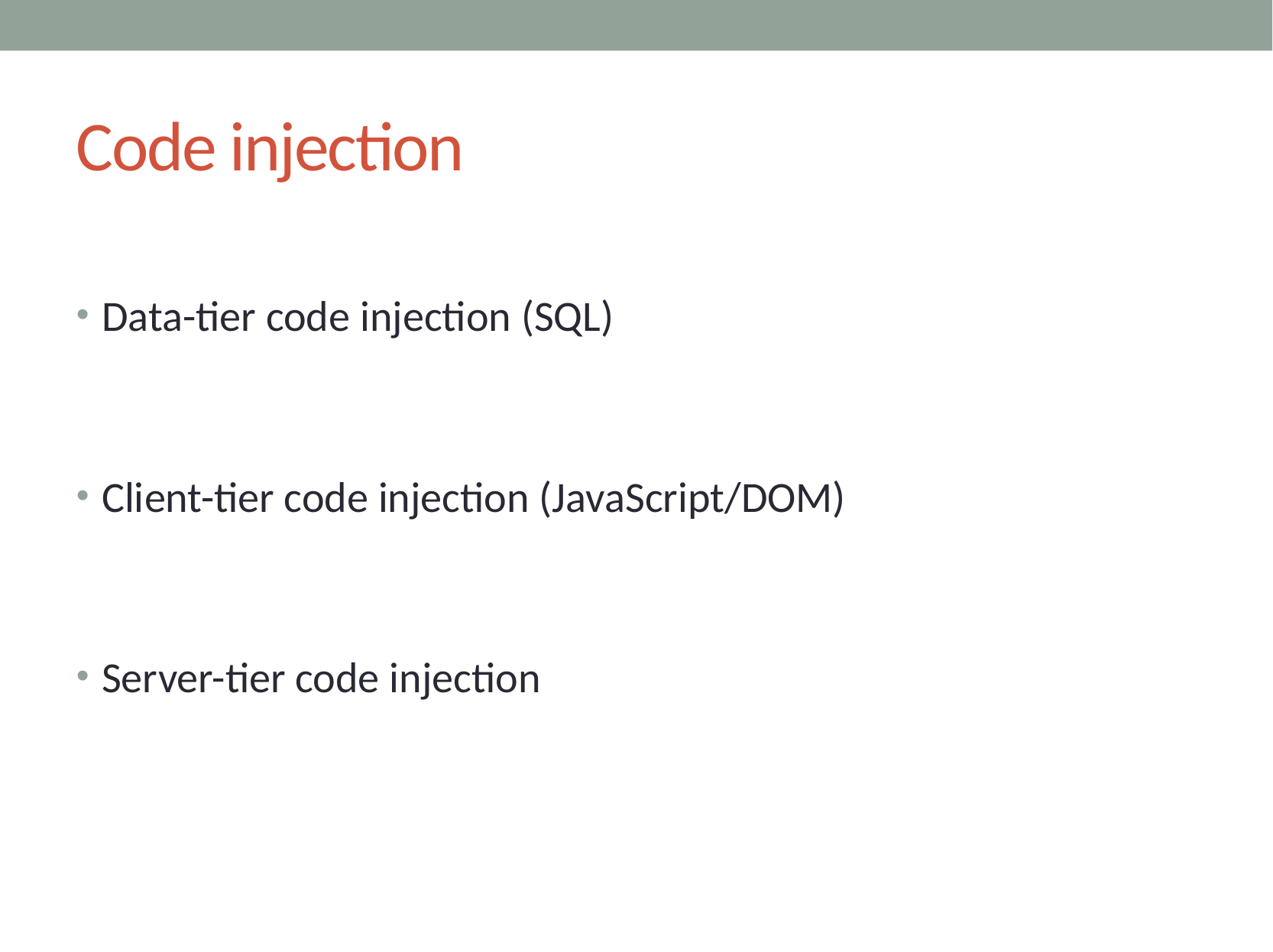

# Code injection

Data-tier code injection (SQL)

Client-tier code injection (JavaScript/DOM)

Server-tier code injection